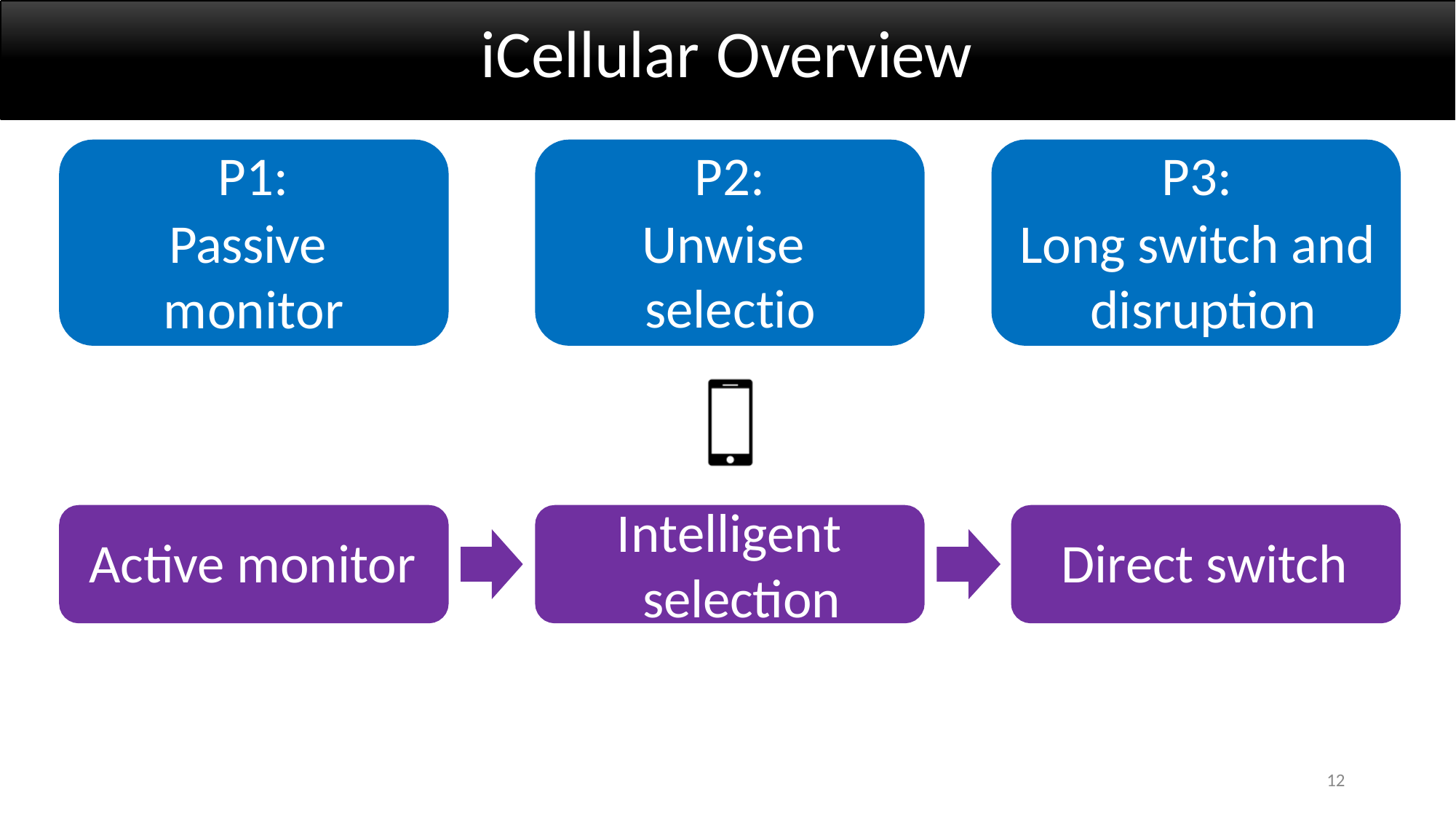

# iCellular Overview

P1:
Passive  monitor
P2:
Unwise  selection
P3:
Long switch and  disruption

Intelligent  selection

Active monitor
Direct switch

12